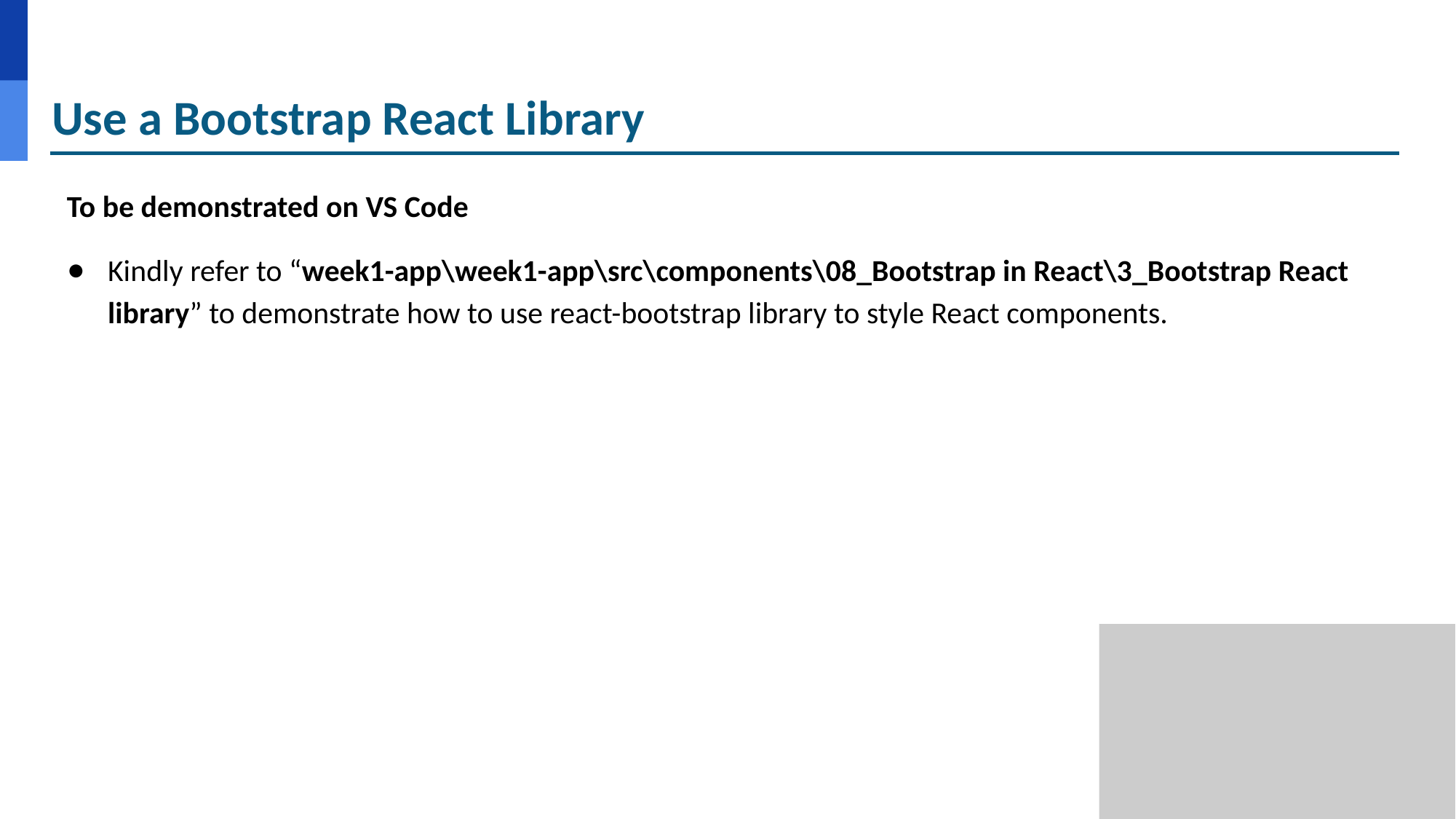

# Use a Bootstrap React Library
To be demonstrated on VS Code
Kindly refer to “week1-app\week1-app\src\components\08_Bootstrap in React\3_Bootstrap React library” to demonstrate how to use react-bootstrap library to style React components.